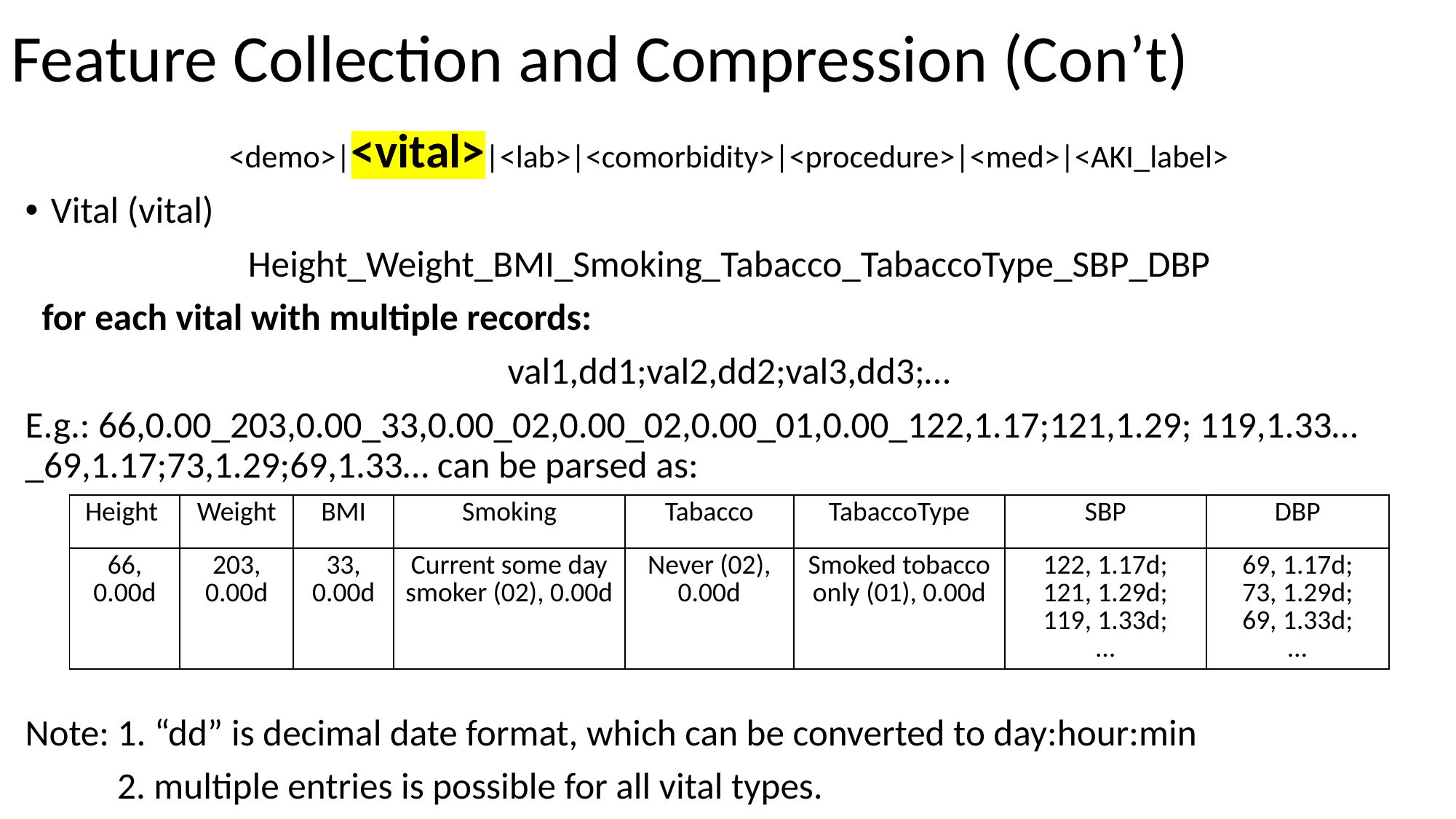

# Feature Collection and Compression (Con’t)

<demo>|<vital>|<lab>|<comorbidity>|<procedure>|<med>|<AKI_label>
Vital (vital)
Height_Weight_BMI_Smoking_Tabacco_TabaccoType_SBP_DBP
  for each vital with multiple records:
val1,dd1;val2,dd2;val3,dd3;…
E.g.: 66,0.00_203,0.00_33,0.00_02,0.00_02,0.00_01,0.00_122,1.17;121,1.29; 119,1.33…_69,1.17;73,1.29;69,1.33… can be parsed as:

Note: 1. “dd” is decimal date format, which can be converted to day:hour:min
           2. multiple entries is possible for all vital types.

| Height | Weight | BMI | Smoking | Tabacco | TabaccoType | SBP | DBP |
| --- | --- | --- | --- | --- | --- | --- | --- |
| 66, 0.00d | 203, 0.00d | 33, 0.00d | Current some day smoker (02), 0.00d | Never (02), 0.00d | Smoked tobacco only (01), 0.00d | 122, 1.17d; 121, 1.29d; 119, 1.33d; … | 69, 1.17d; 73, 1.29d; 69, 1.33d; … |